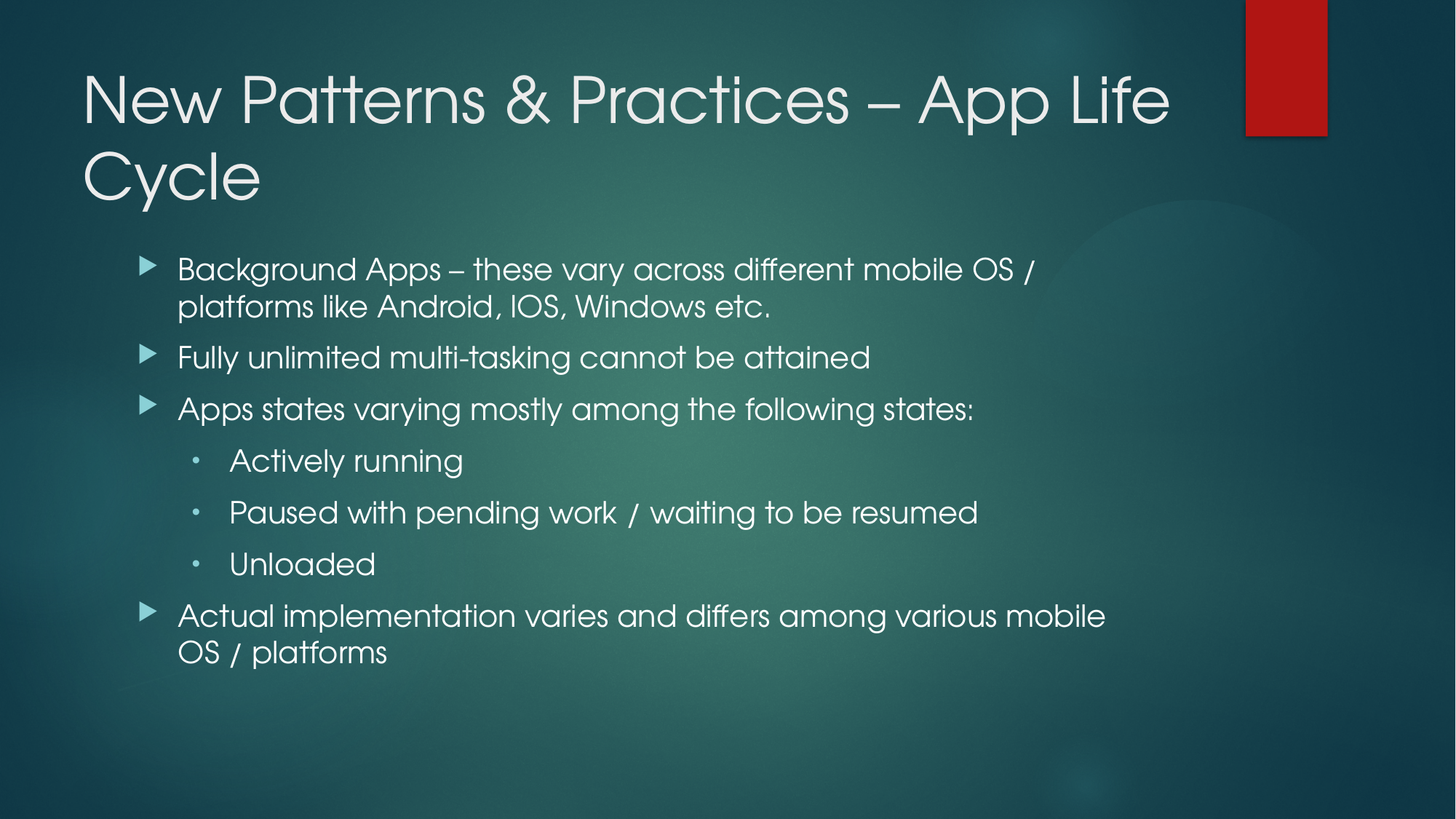

# New Patterns & Practices – App Life Cycle
Background Apps – these vary across different mobile OS / platforms like Android, IOS, Windows etc.
Fully unlimited multi-tasking cannot be attained
Apps states varying mostly among the following states:
Actively running
Paused with pending work / waiting to be resumed
Unloaded
Actual implementation varies and differs among various mobile OS / platforms